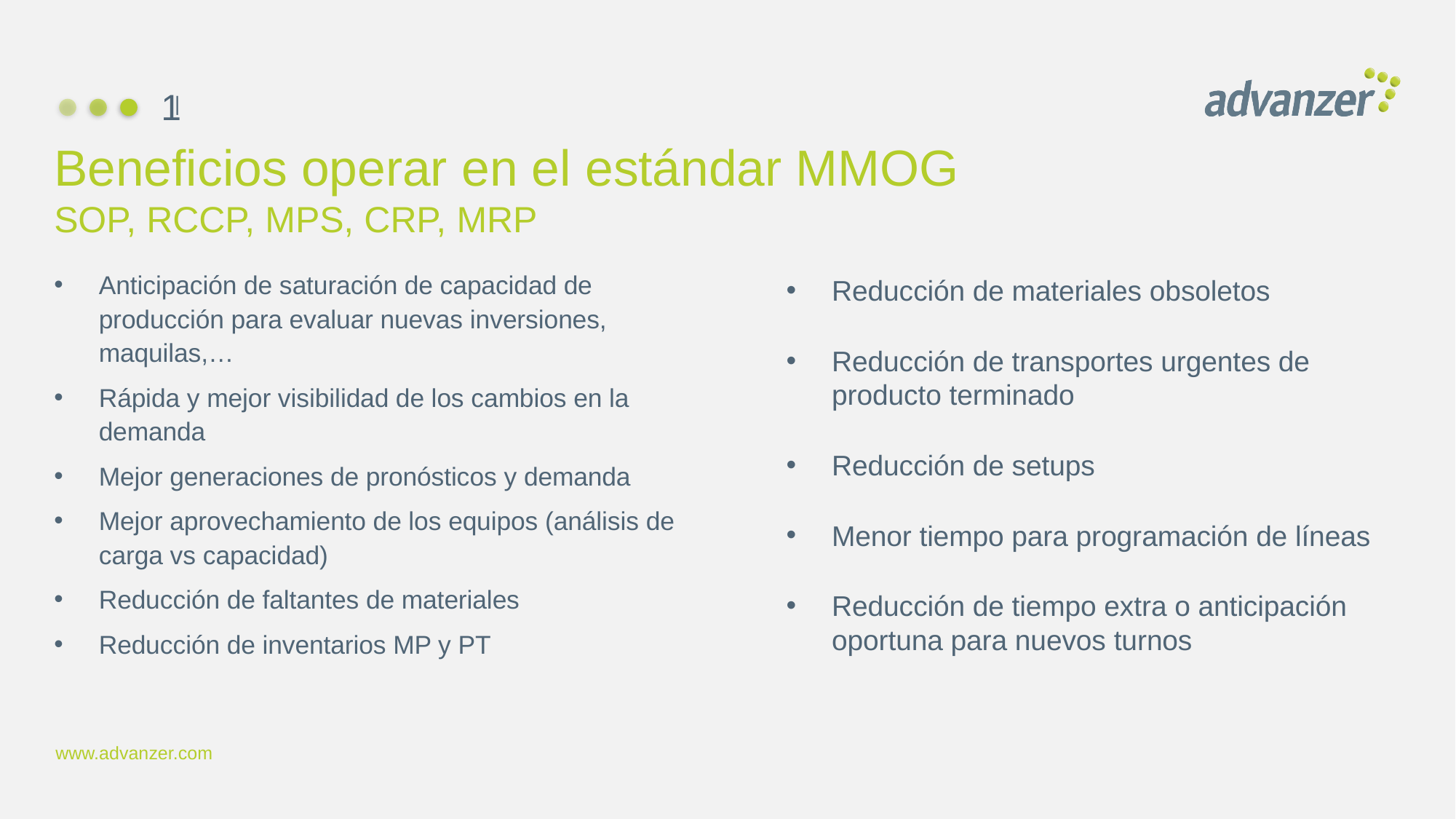

1

# Beneficios operar en el estándar MMOG SOP, RCCP, MPS, CRP, MRP
Anticipación de saturación de capacidad de producción para evaluar nuevas inversiones, maquilas,…
Rápida y mejor visibilidad de los cambios en la demanda
Mejor generaciones de pronósticos y demanda
Mejor aprovechamiento de los equipos (análisis de carga vs capacidad)
Reducción de faltantes de materiales
Reducción de inventarios MP y PT
Reducción de materiales obsoletos
Reducción de transportes urgentes de producto terminado
Reducción de setups
Menor tiempo para programación de líneas
Reducción de tiempo extra o anticipación oportuna para nuevos turnos